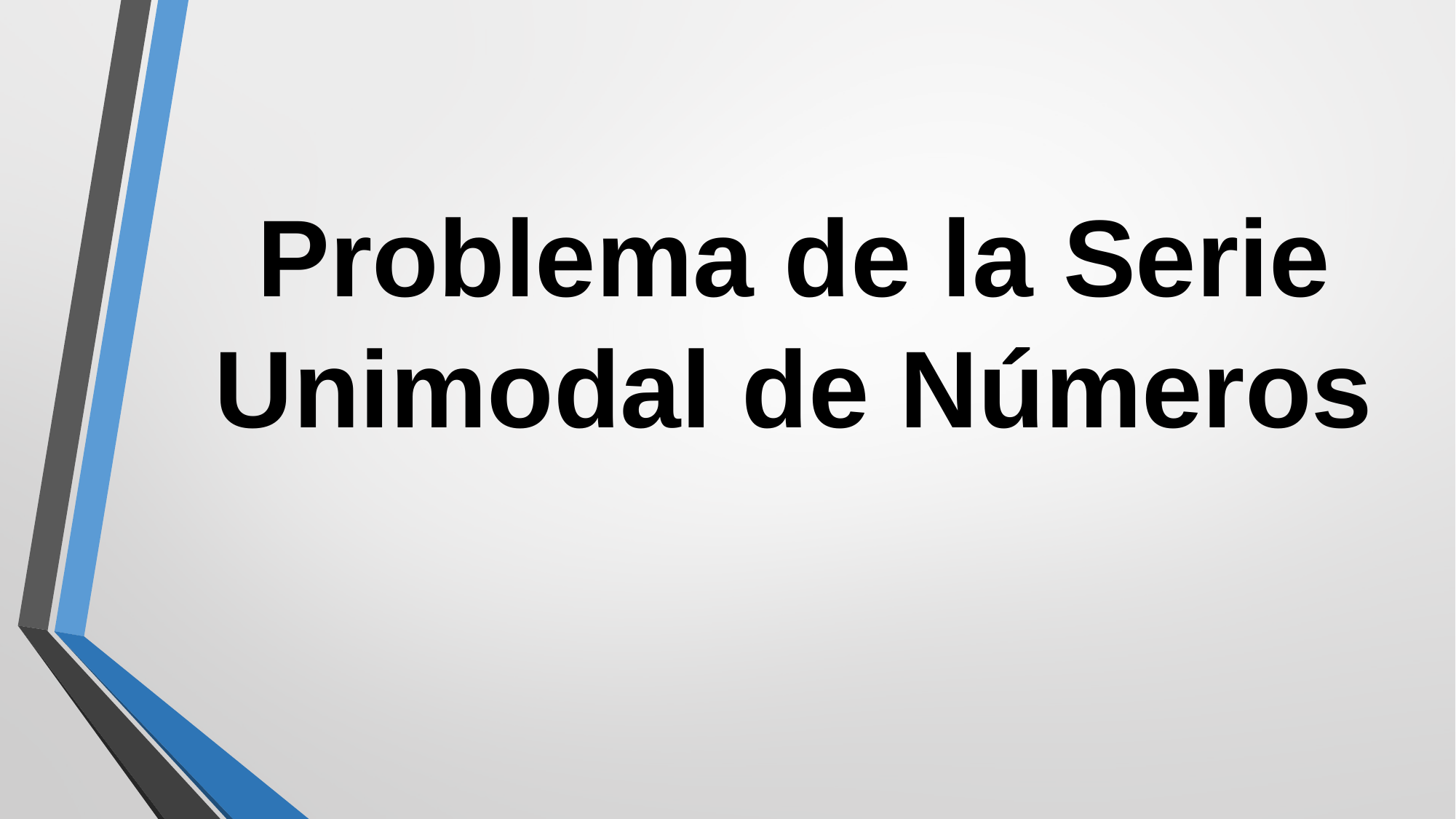

# Problema de la Serie Unimodal de Números